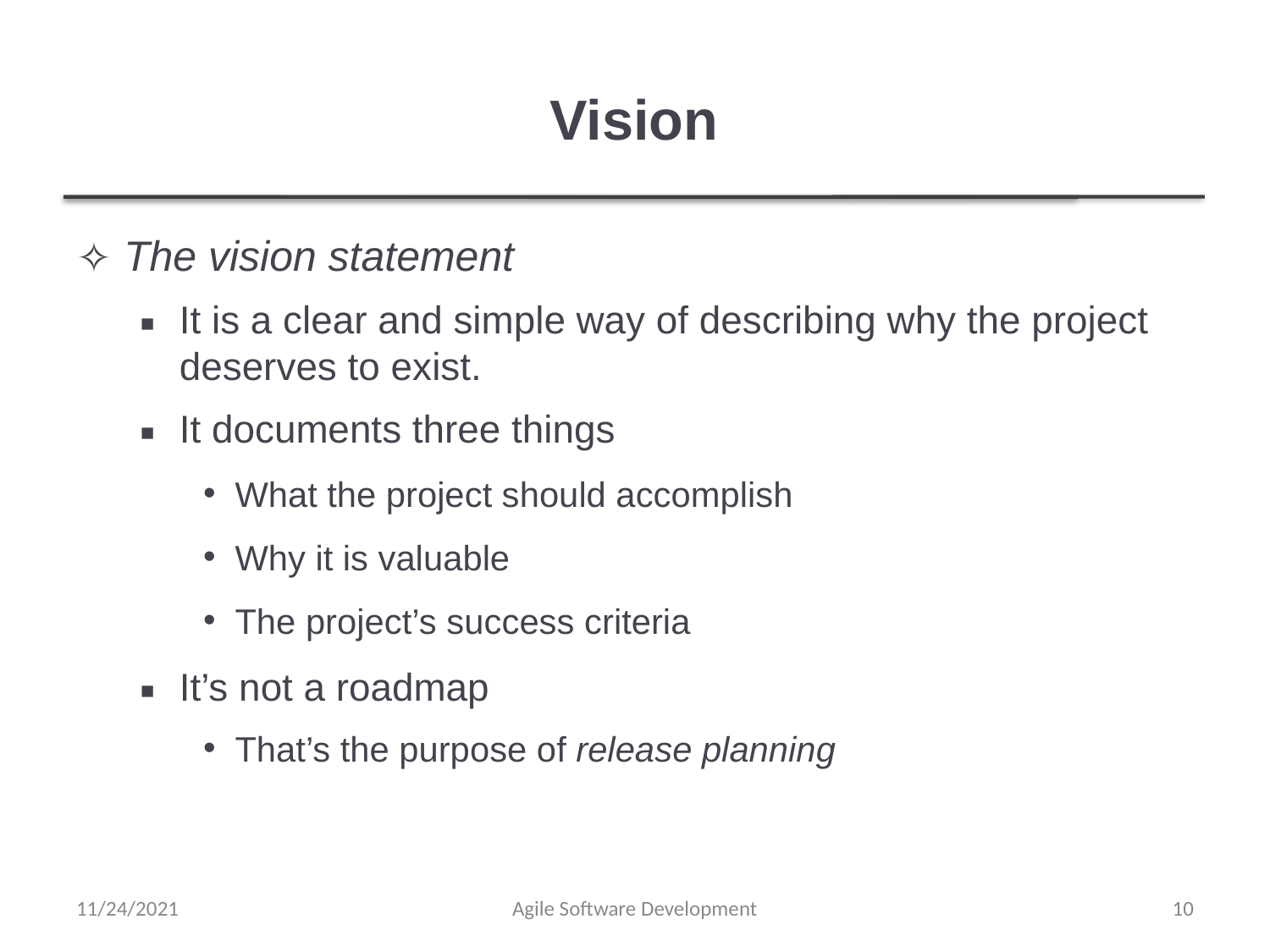

# Vision
The vision statement
It is a clear and simple way of describing why the project deserves to exist.
It documents three things
What the project should accomplish
Why it is valuable
The project’s success criteria
It’s not a roadmap
That’s the purpose of release planning

11/24/2021
Agile Software Development
10